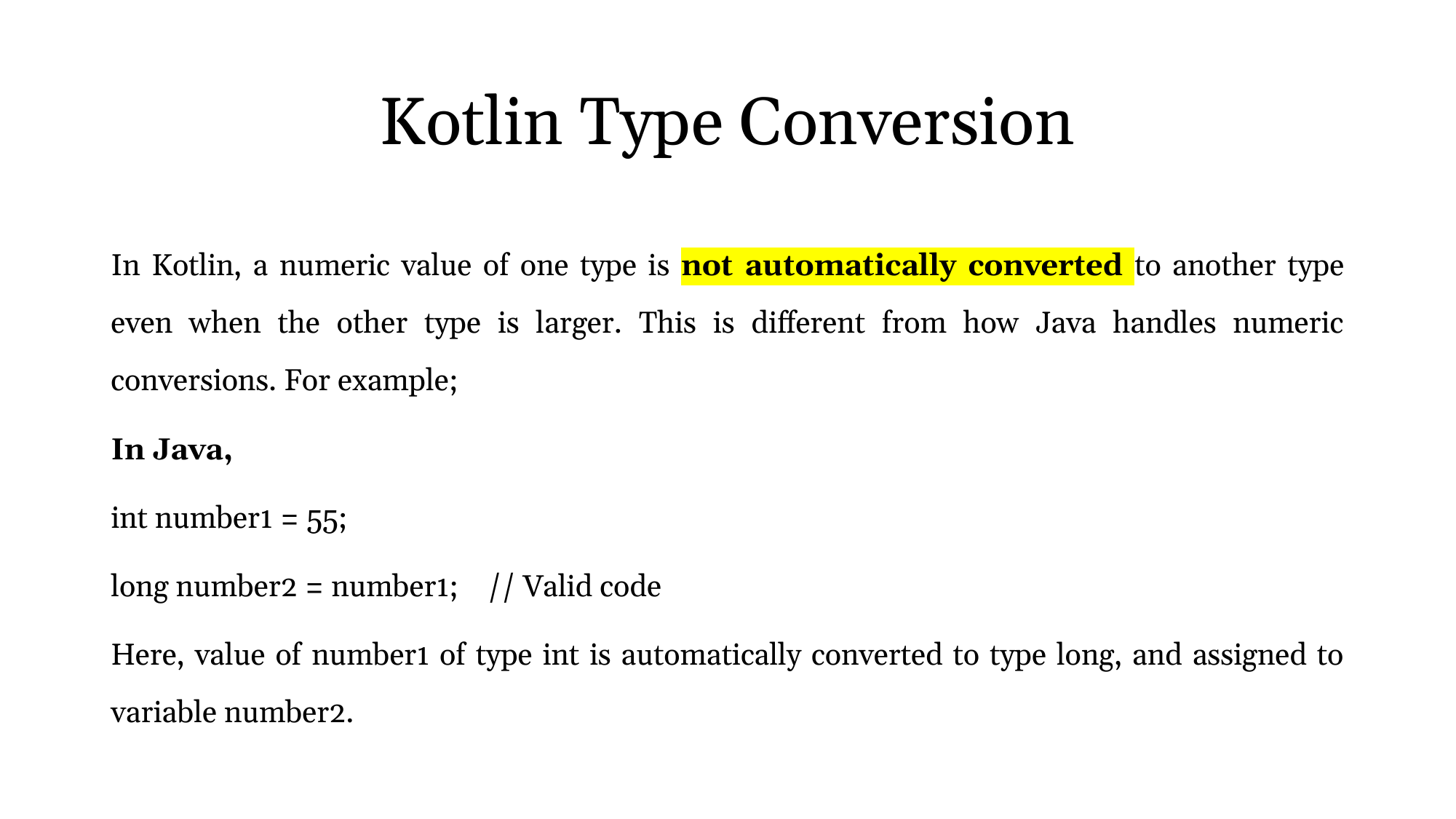

# Kotlin Type Conversion
In Kotlin, a numeric value of one type is not automatically converted to another type even when the other type is larger. This is different from how Java handles numeric conversions. For example;
In Java,
int number1 = 55;
long number2 = number1;    // Valid code
Here, value of number1 of type int is automatically converted to type long, and assigned to variable number2.